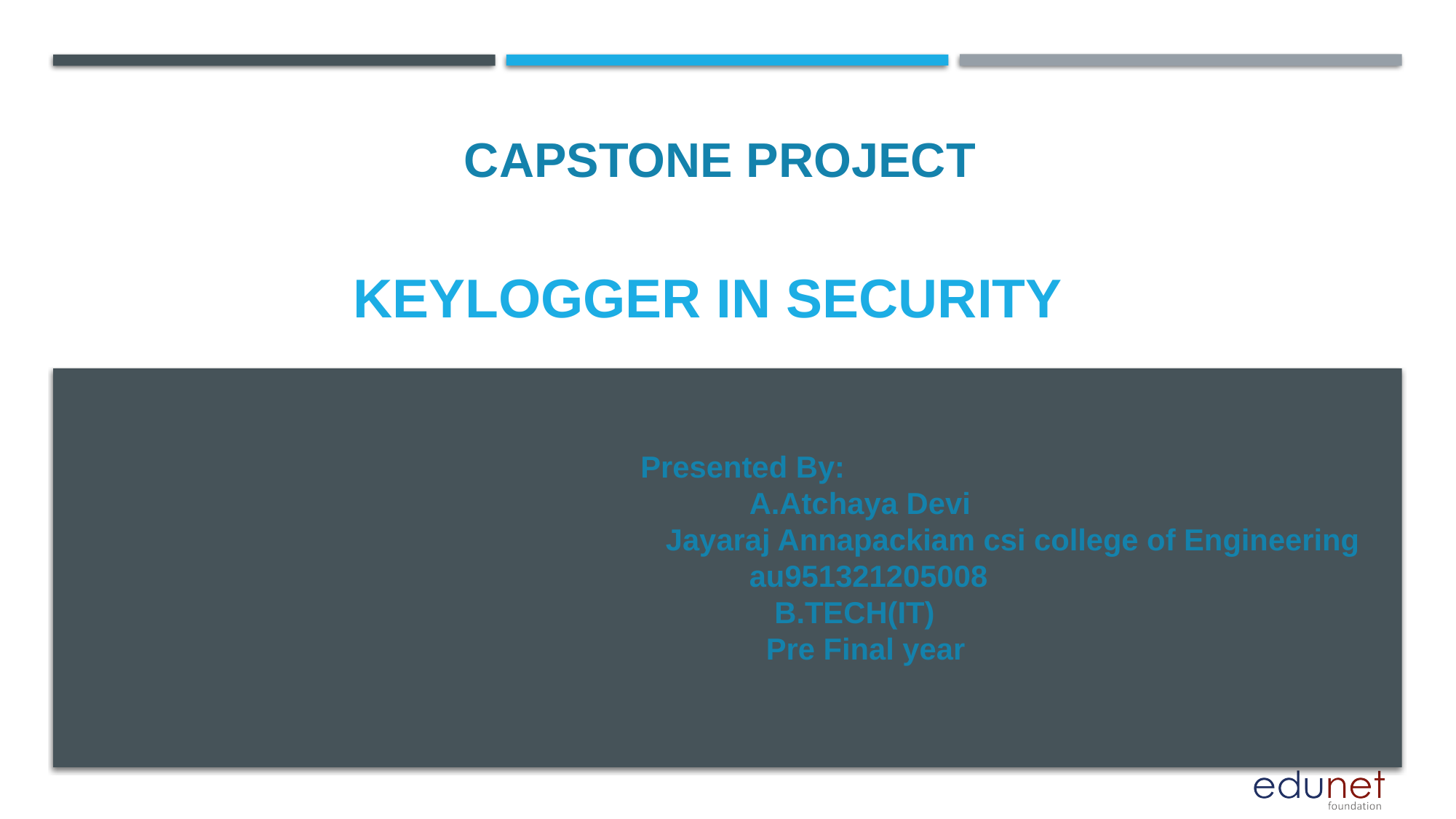

CAPSTONE PROJECT
# Keylogger in security
Presented By:
             A.Atchaya Devi
   Jayaraj Annapackiam csi college of Engineering
             au951321205008
                B.TECH(IT)
               Pre Final year